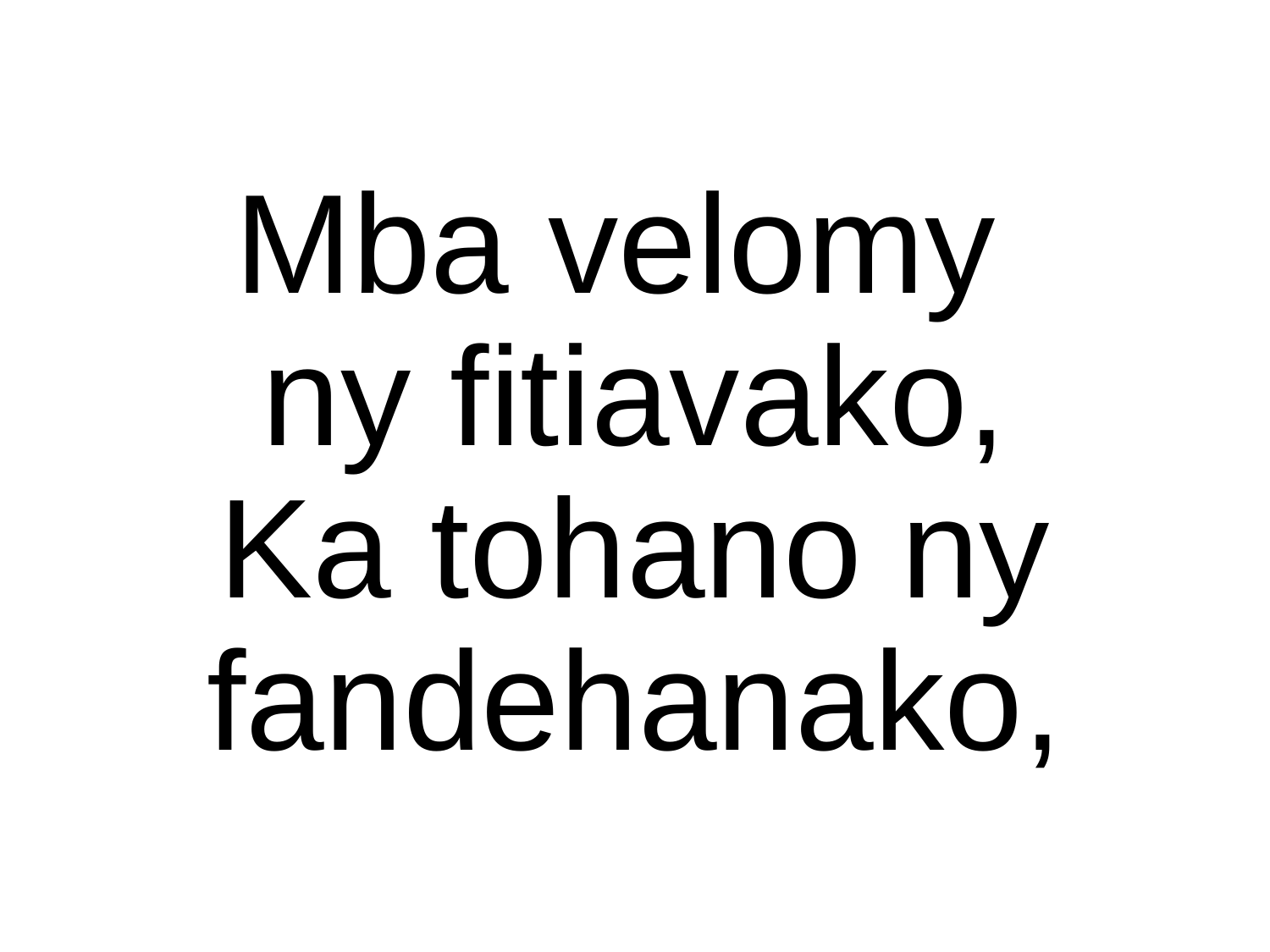

Mba velomy
ny fitiavako,
Ka tohano ny fandehanako,